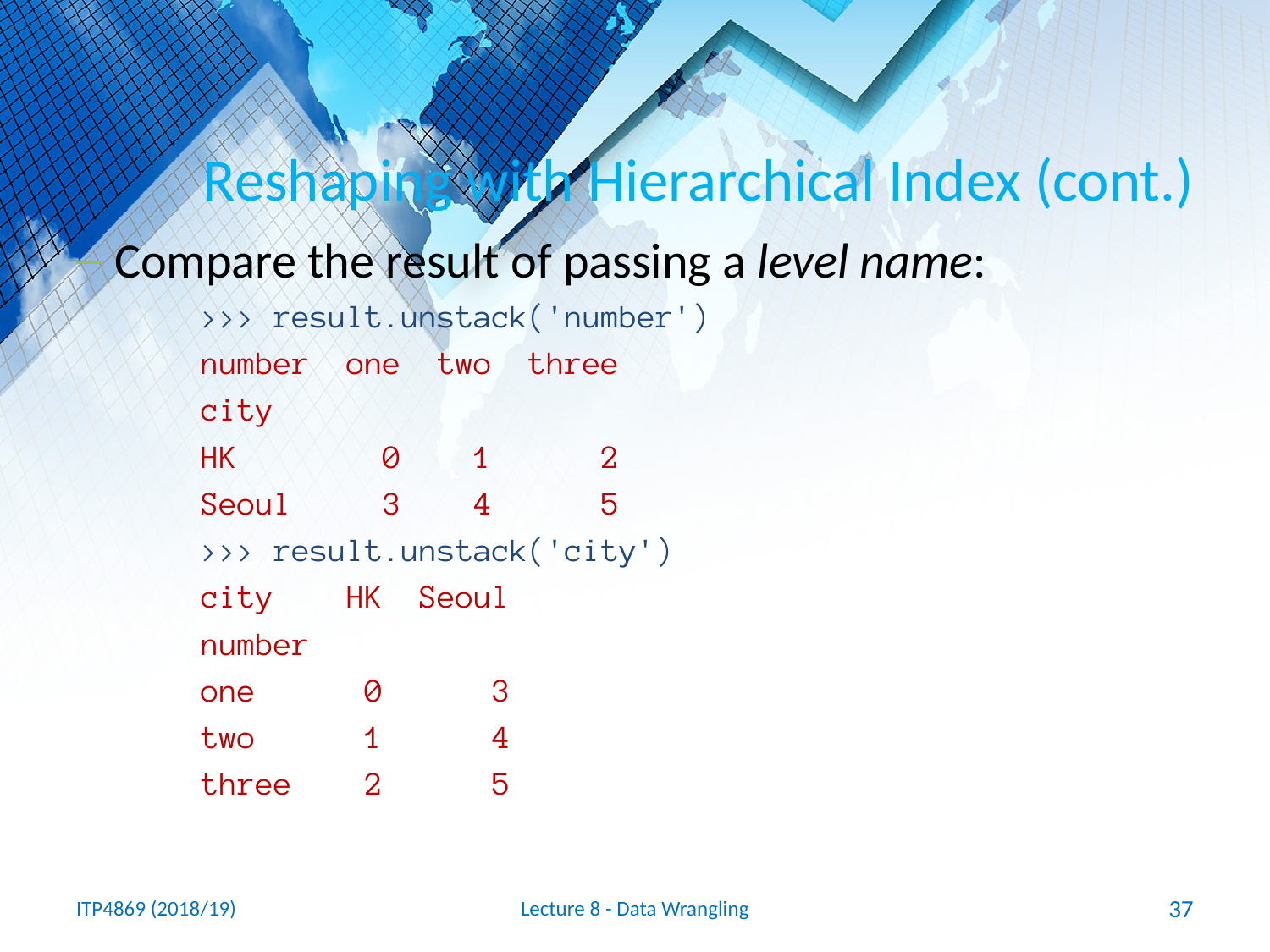

# Reshaping with Hierarchical Index (cont.)
Compare the result of passing a level name:
>>> result.unstack('number')
number  one  two  three
city
HK        0    1      2
Seoul     3    4      5
>>> result.unstack('city')
city    HK  Seoul
number
one      0      3
two      1      4
three    2      5
ITP4869 (2018/19)
Lecture 8 - Data Wrangling
37